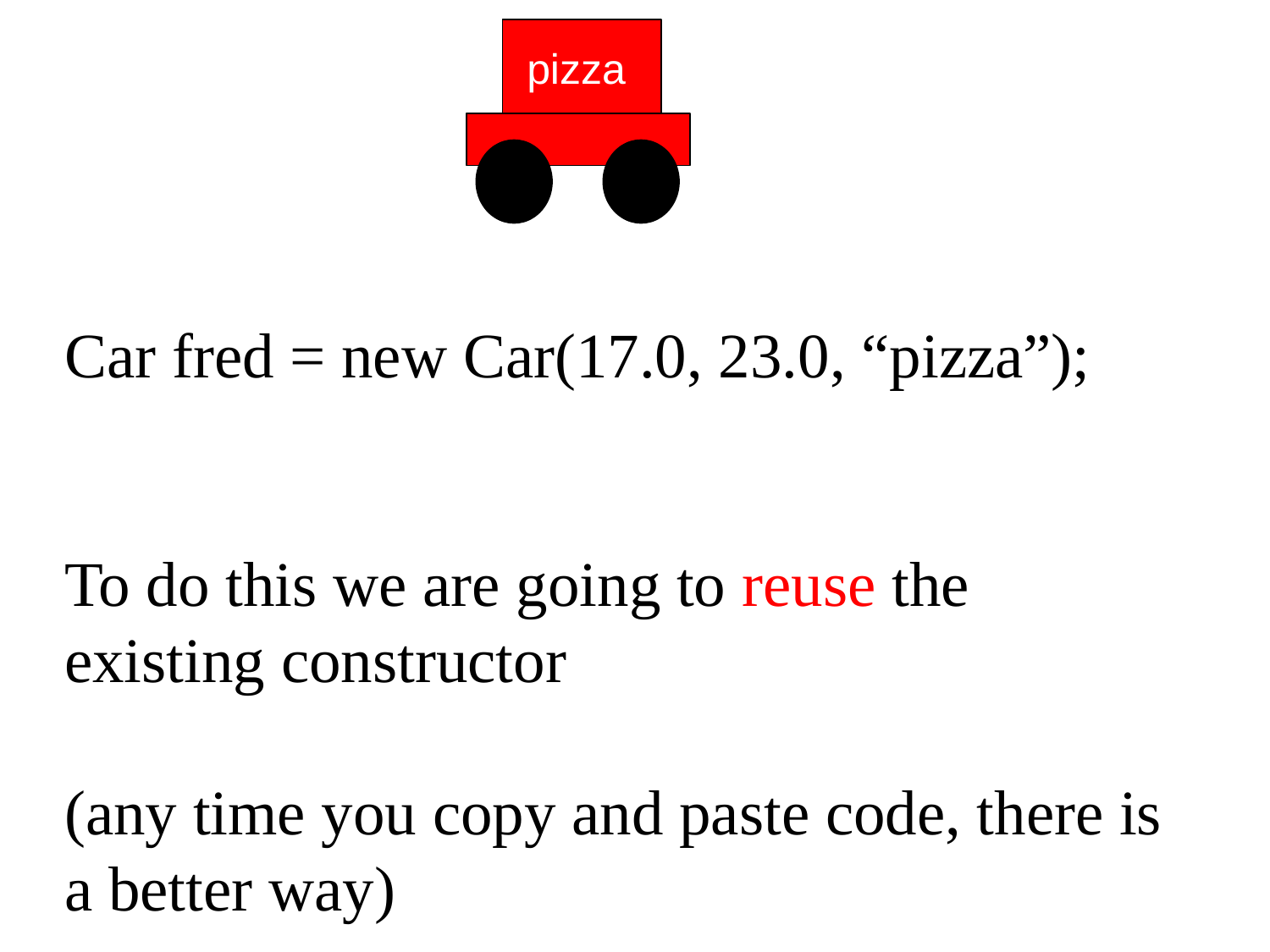

pizza

Car fred = new Car(17.0, 23.0, “pizza”);

To do this we are going to reuse the existing constructor

(any time you copy and paste code, there is a better way)